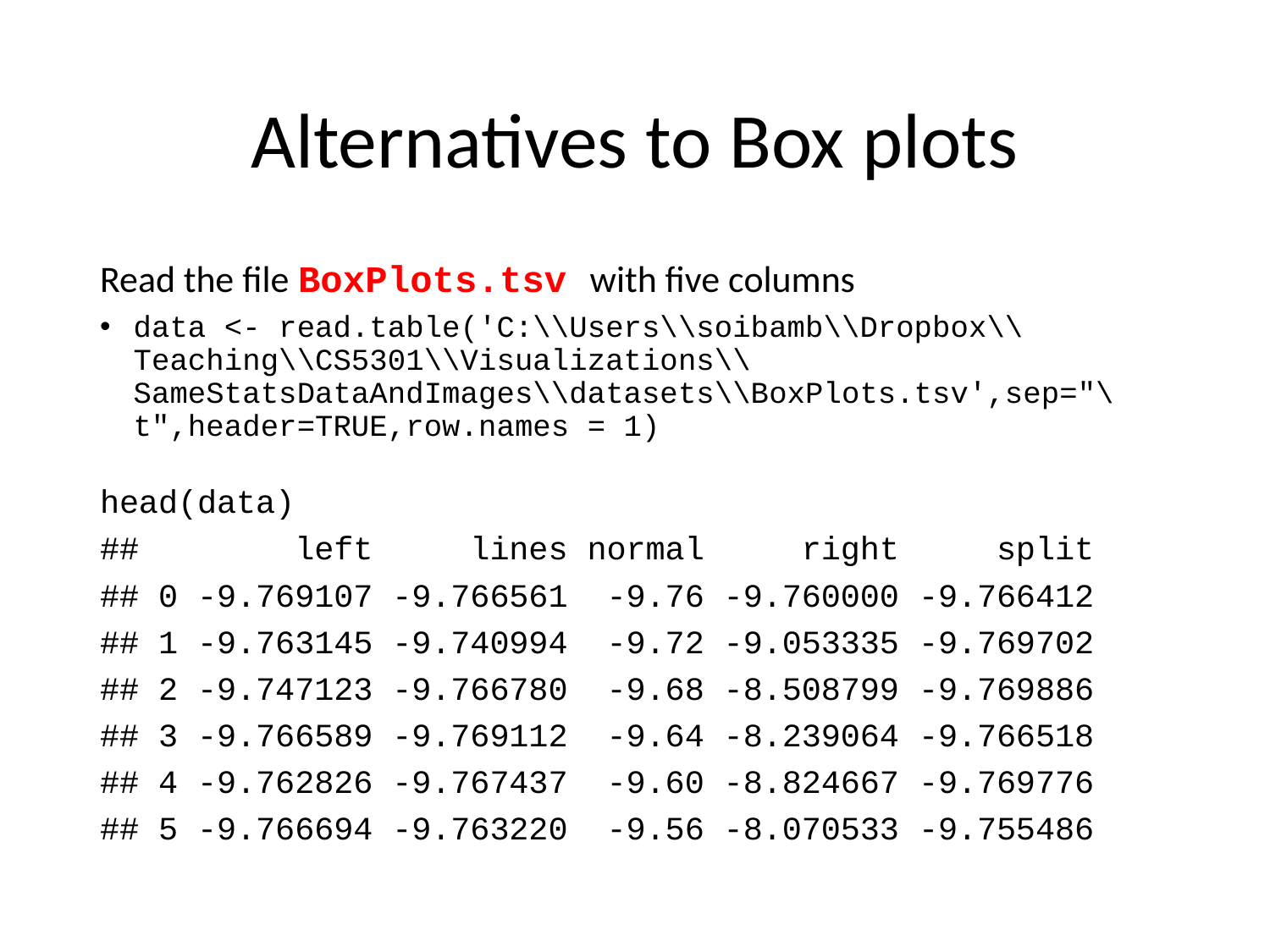

# Alternatives to Box plots
Read the file BoxPlots.tsv with five columns
data <- read.table('C:\\Users\\soibamb\\Dropbox\\Teaching\\CS5301\\Visualizations\\SameStatsDataAndImages\\datasets\\BoxPlots.tsv',sep="\t",header=TRUE,row.names = 1)

head(data)
##        left     lines normal     right     split
## 0 -9.769107 -9.766561  -9.76 -9.760000 -9.766412
## 1 -9.763145 -9.740994  -9.72 -9.053335 -9.769702
## 2 -9.747123 -9.766780  -9.68 -8.508799 -9.769886
## 3 -9.766589 -9.769112  -9.64 -8.239064 -9.766518
## 4 -9.762826 -9.767437  -9.60 -8.824667 -9.769776
## 5 -9.766694 -9.763220  -9.56 -8.070533 -9.755486